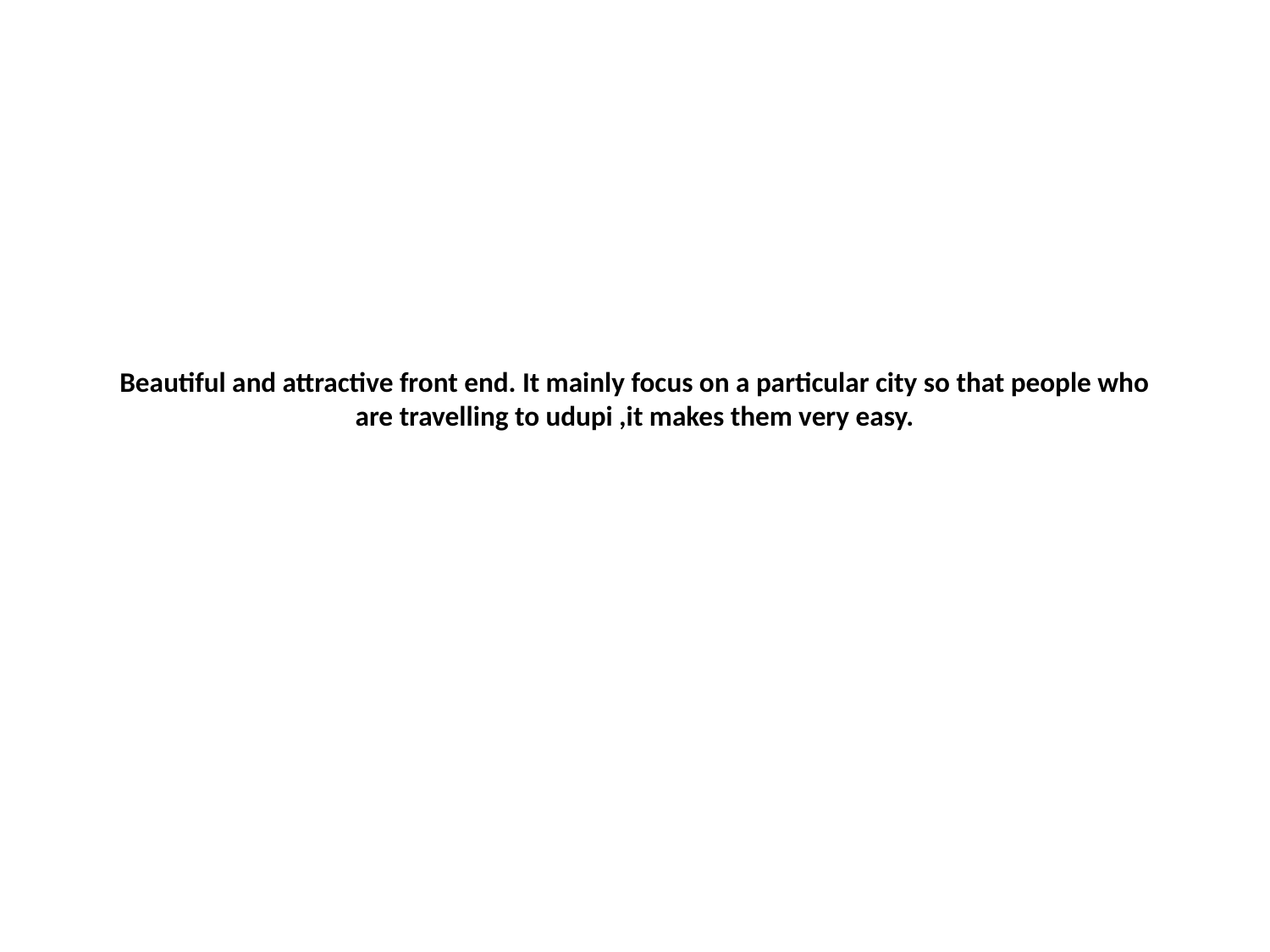

# Beautiful and attractive front end. It mainly focus on a particular city so that people who are travelling to udupi ,it makes them very easy.